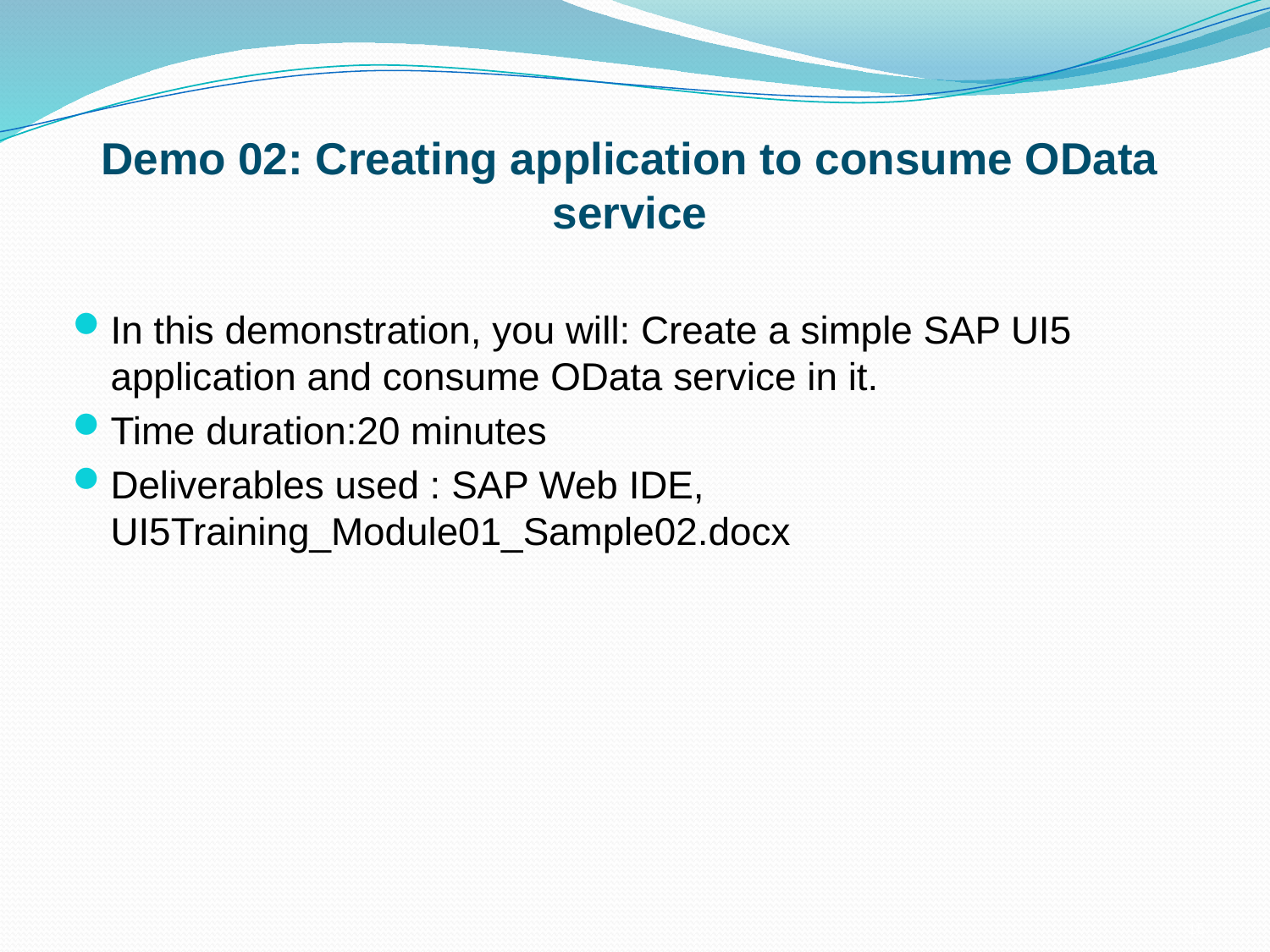

Demo 02: Creating application to consume OData service
In this demonstration, you will: Create a simple SAP UI5 application and consume OData service in it.
Time duration:20 minutes
Deliverables used : SAP Web IDE, UI5Training_Module01_Sample02.docx